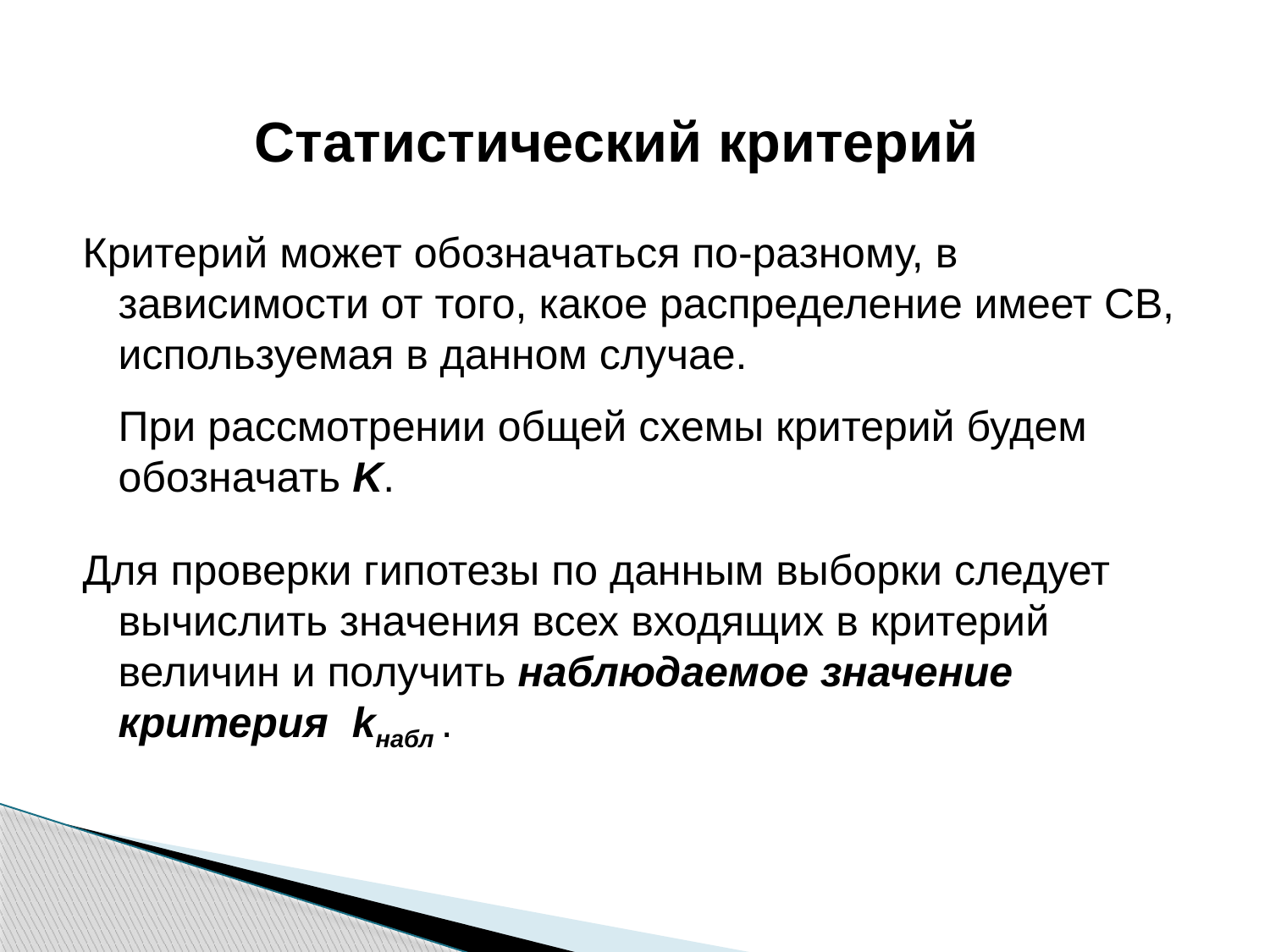

# Статистический критерий
Критерий может обозначаться по-разному, в зависимости от того, какое распределение имеет СВ, используемая в данном случае.
	При рассмотрении общей схемы критерий будем обозначать K.
Для проверки гипотезы по данным выборки следует вычислить значения всех входящих в критерий величин и получить наблюдаемое значение критерия  kнабл .